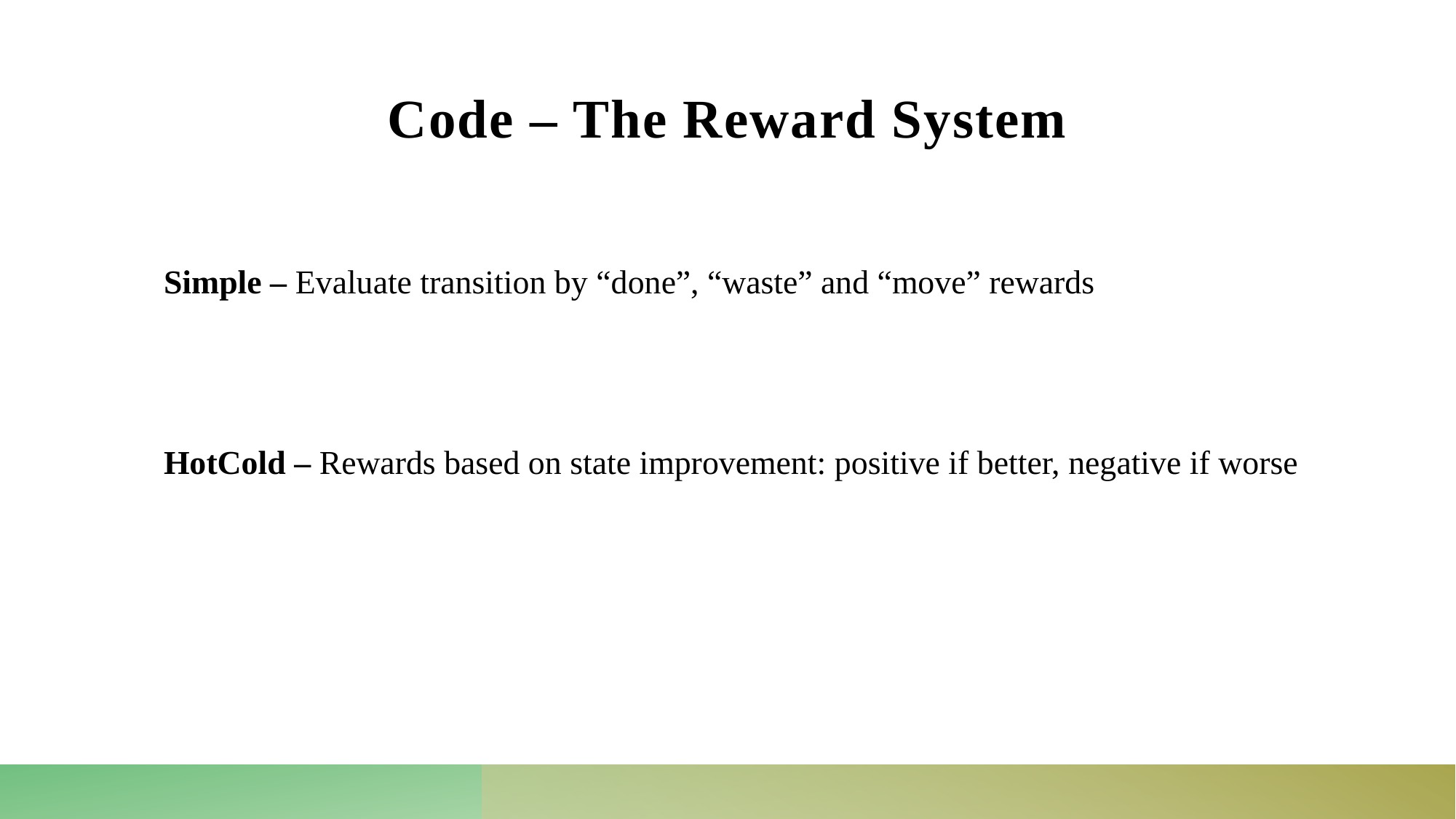

# Code – The Reward System
Simple – Evaluate transition by “done”, “waste” and “move” rewards

HotCold – Rewards based on state improvement: positive if better, negative if worse